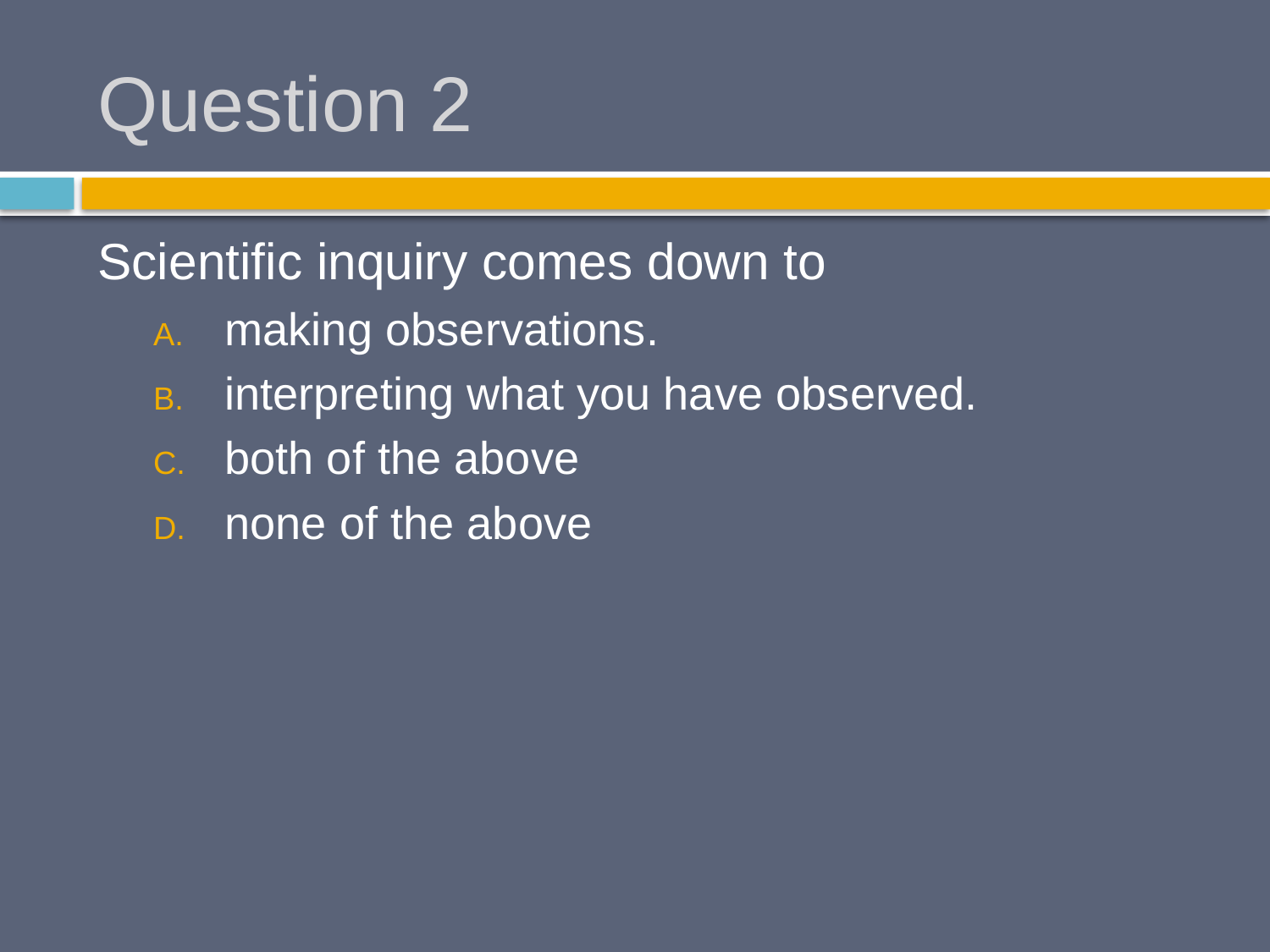

# Question 2
Scientific inquiry comes down to
making observations.
interpreting what you have observed.
both of the above
none of the above